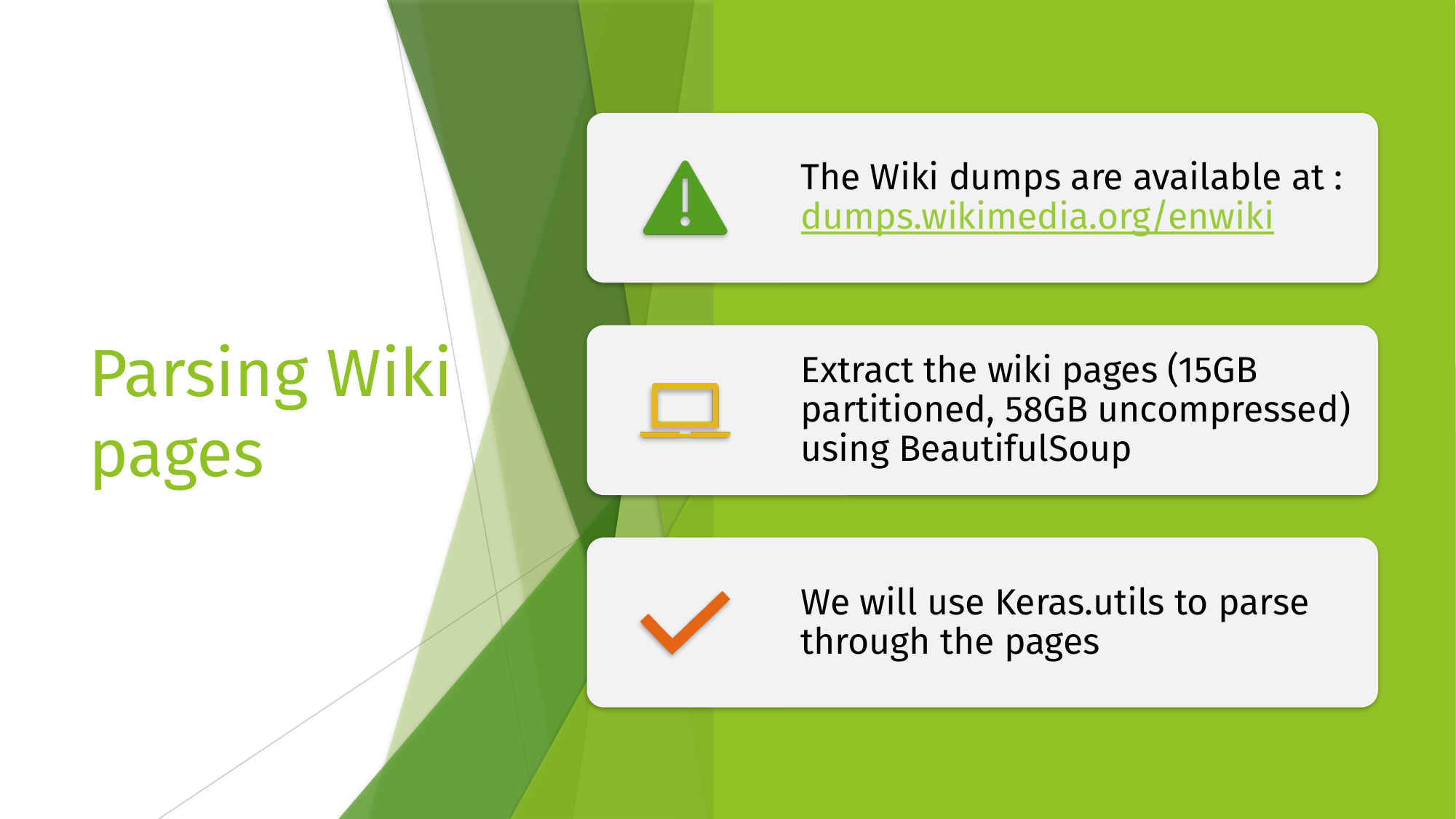

The Wiki dumps are available at : dumps.wikimedia.org/enwiki
Extract the wiki pages (15GB partitioned, 58GB uncompressed) using BeautifulSoup
We will use Keras.utils to parse through the pages
# Parsing Wiki pages